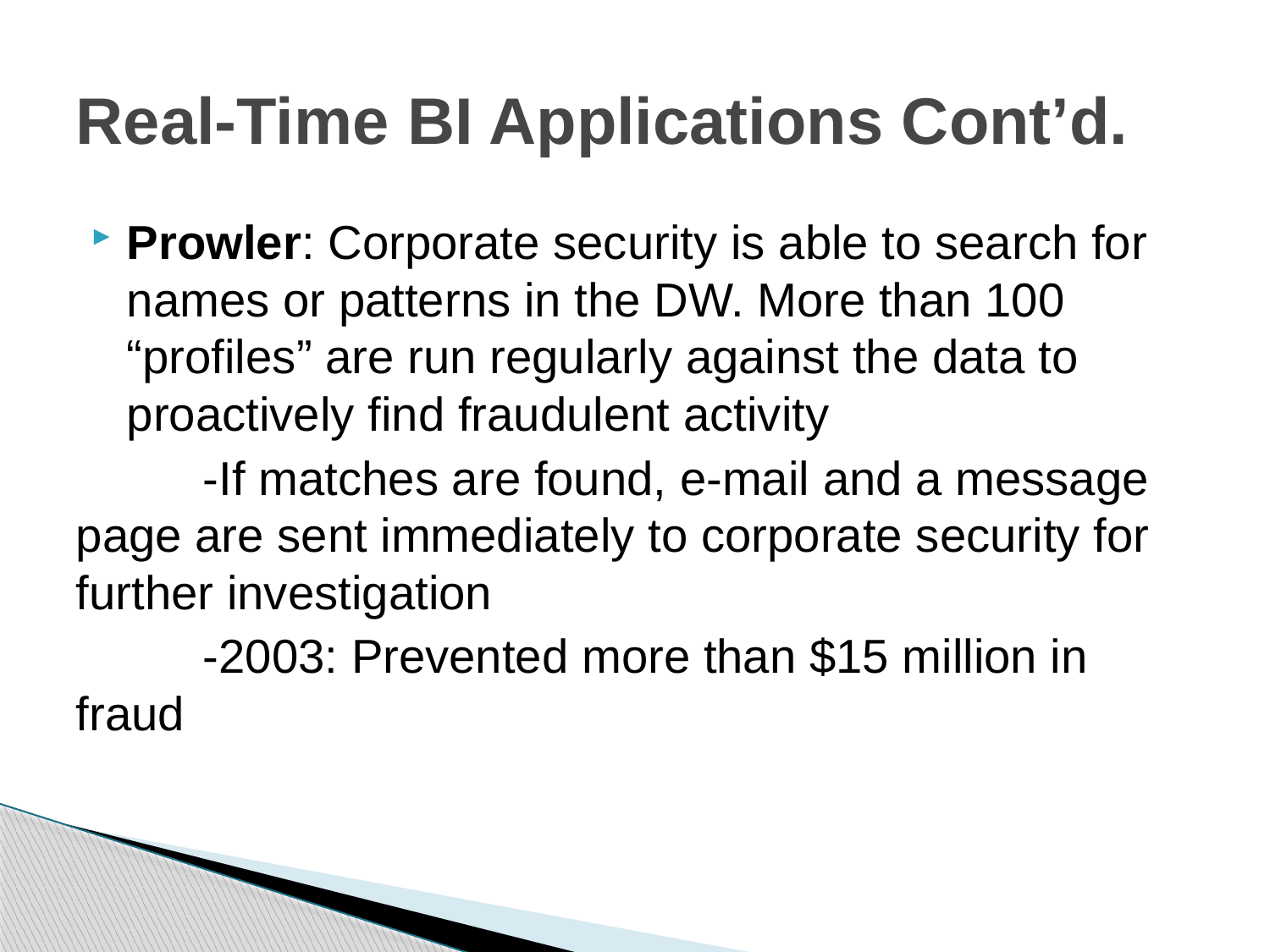

# Real-Time BI Applications Cont’d.
Prowler: Corporate security is able to search for names or patterns in the DW. More than 100 “profiles” are run regularly against the data to proactively find fraudulent activity
	-If matches are found, e-mail and a message page are sent immediately to corporate security for further investigation
	-2003: Prevented more than $15 million in fraud